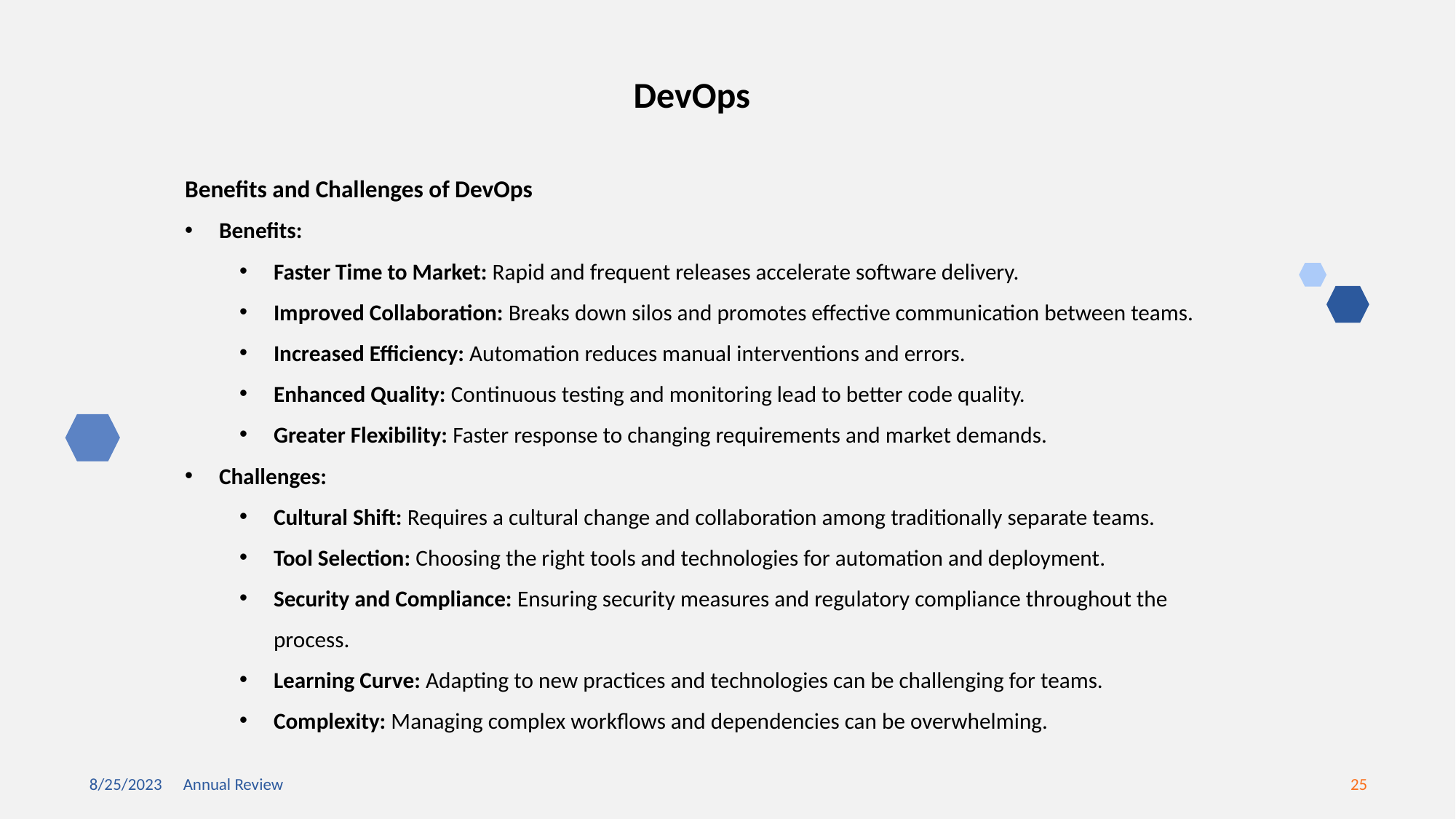

DevOps
Benefits and Challenges of DevOps
Benefits:
Faster Time to Market: Rapid and frequent releases accelerate software delivery.
Improved Collaboration: Breaks down silos and promotes effective communication between teams.
Increased Efficiency: Automation reduces manual interventions and errors.
Enhanced Quality: Continuous testing and monitoring lead to better code quality.
Greater Flexibility: Faster response to changing requirements and market demands.
Challenges:
Cultural Shift: Requires a cultural change and collaboration among traditionally separate teams.
Tool Selection: Choosing the right tools and technologies for automation and deployment.
Security and Compliance: Ensuring security measures and regulatory compliance throughout the process.
Learning Curve: Adapting to new practices and technologies can be challenging for teams.
Complexity: Managing complex workflows and dependencies can be overwhelming.